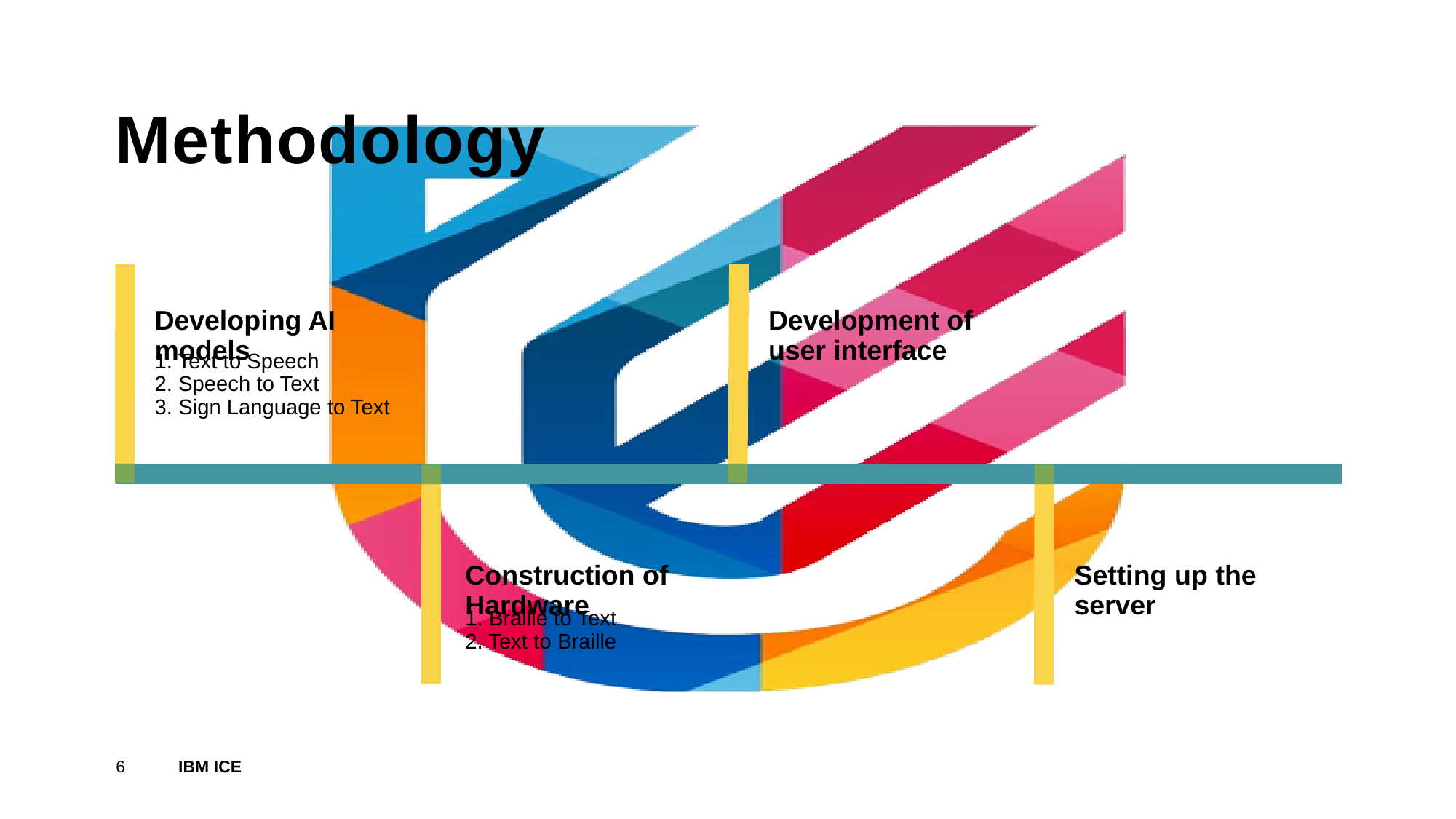

# Methodology
Developing AI models
Development of user interface
1. Text to Speech
2. Speech to Text
3. Sign Language to Text
Construction of Hardware
Setting up the server
1. Braille to Text
2. Text to Braille
6
IBM ICE